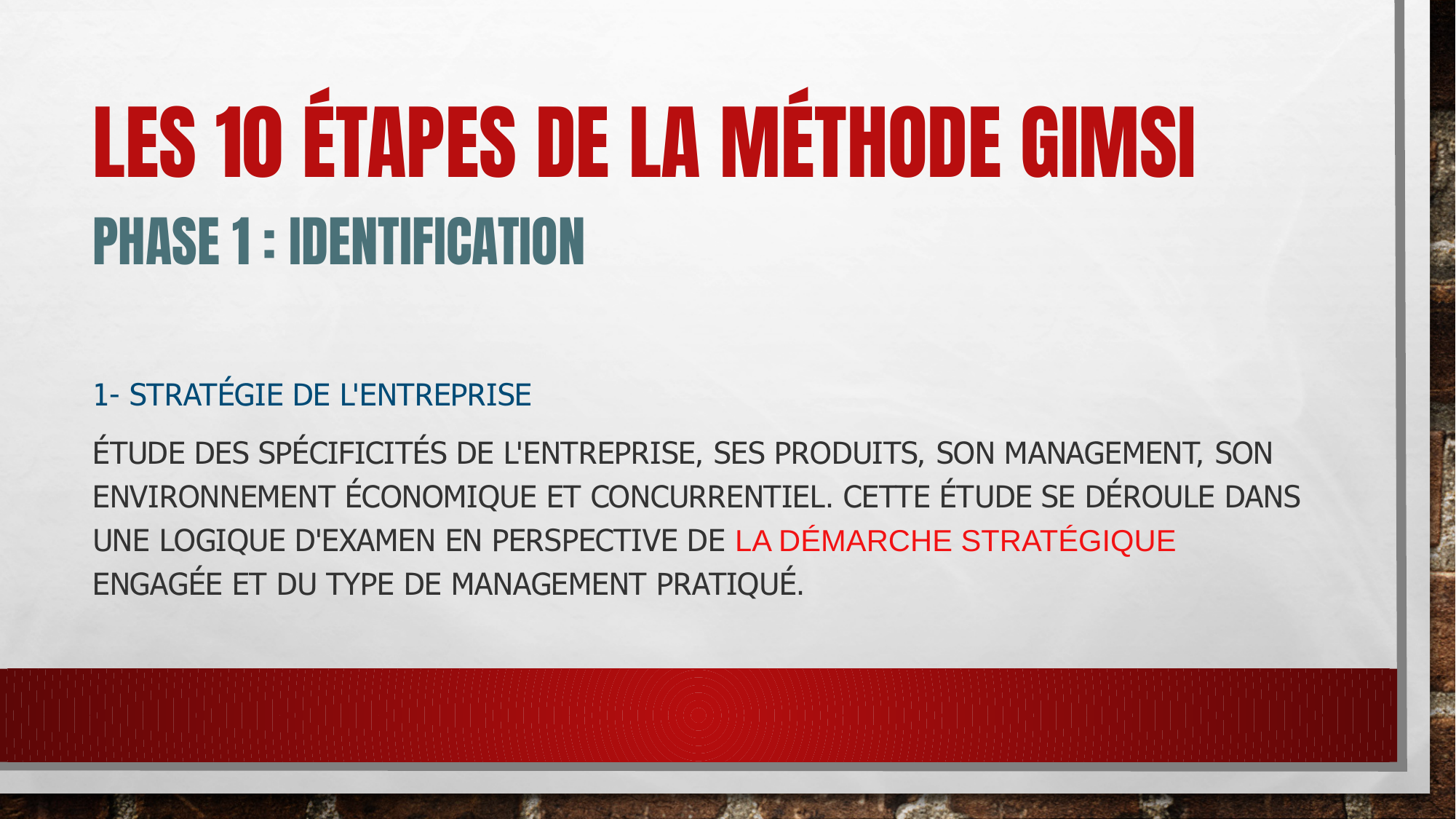

# les 10 étapes de la méthode Gimsi
Phase 1 : Identification
1- Stratégie de l'entreprise
Étude des spécificités de l'entreprise, ses produits, son management, son environnement économique et concurrentiel. Cette étude se déroule dans une logique d'examen en perspective de la démarche stratégique engagée et du type de management pratiqué.